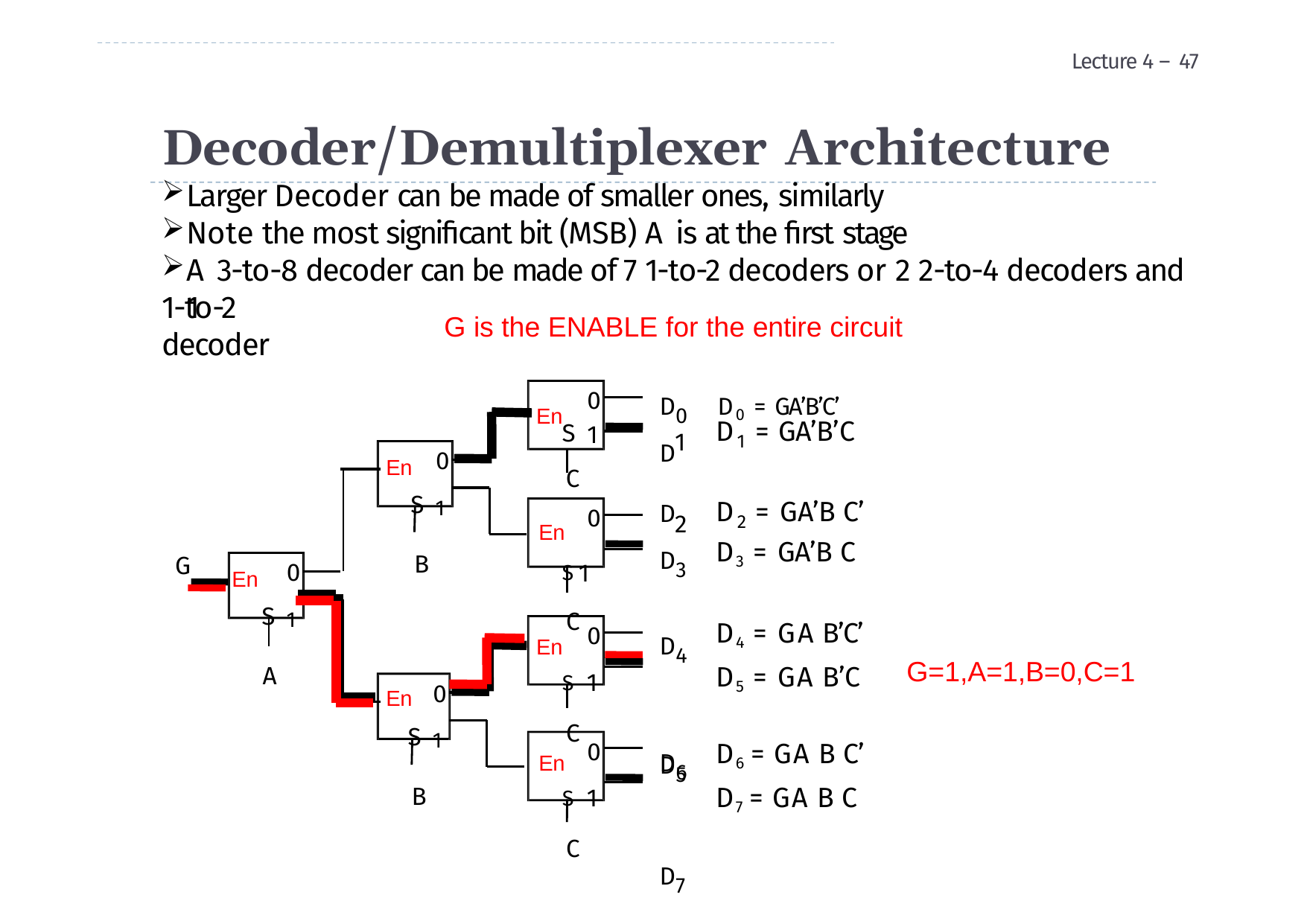

Lecture 4 – 47
# Decoder/Demultiplexer Architecture
Larger Decoder can be made of smaller ones, similarly
Note the most significant bit (MSB) A is at the first stage
A 3-to-8 decoder can be made of 7 1-to-2 decoders or 2 2-to-4 decoders and 1

1-to-2	decoder
G is the ENABLE for the entire circuit
D0	D0 = GA’B’C’
D
0
1

S  C
En

D	= GA’B’C

1
1

0

En

S 1
B

D	= GA’B C’
D

0

2
2
D3 = GA’B C

En
S 1  C
D3

G

0
En

S 1
A

D4 = GA B’C’  D5 = GA B’C
D4  D5

0
En

G=1,A=1,B=0,C=1
S 1
C

0

En

S 1
B

D6  D7
D6 = GA B C’  D7 = GA B C

0

En

S 1
C